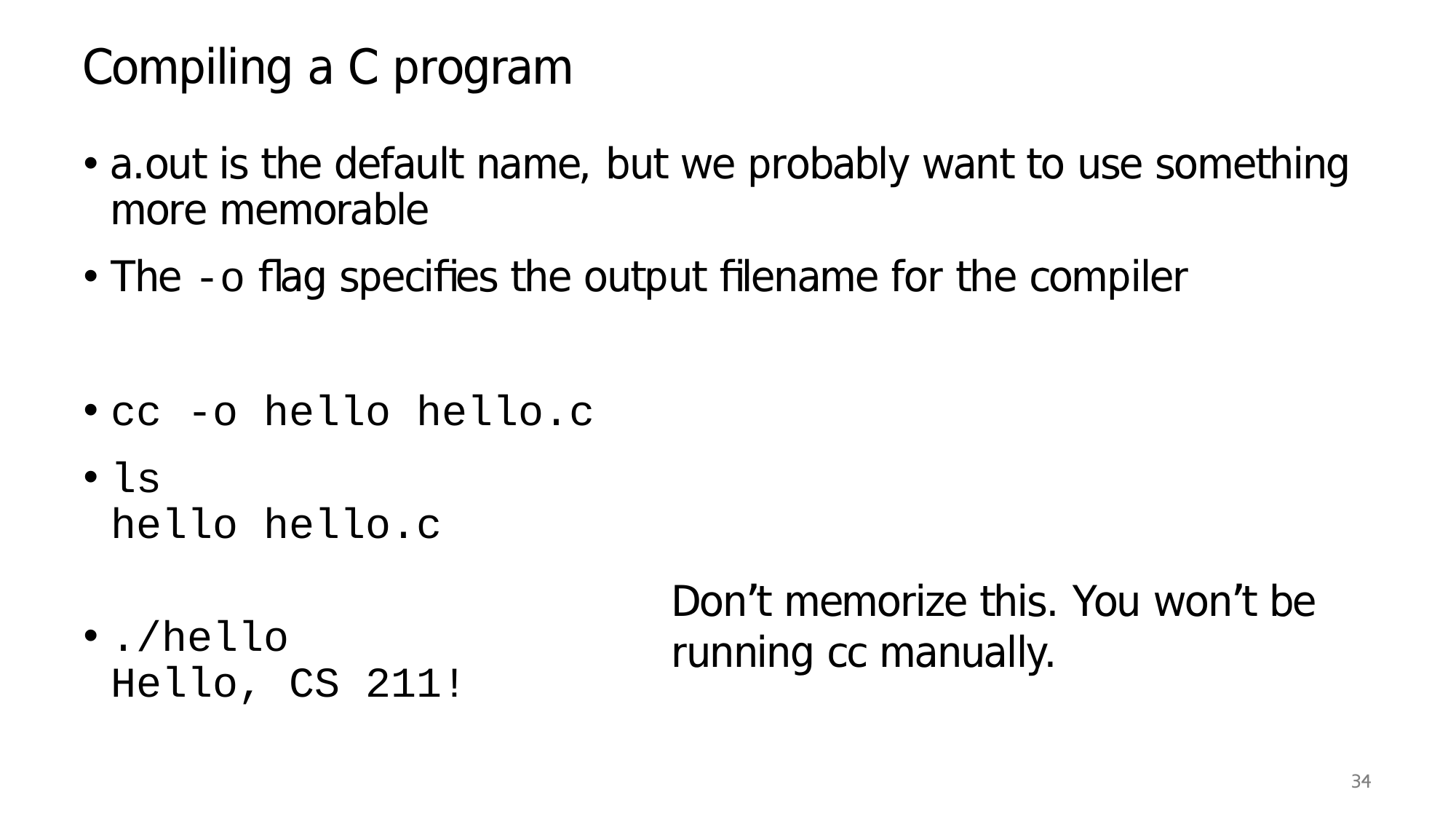

# Compiling a C program
a.out is the default name, but we probably want to use something more memorable
The -o flag specifies the output filename for the compiler

cc -o hello hello.c
ls
hello hello.c
./hello
Hello, CS 211!

Don’t memorize this. You won’t be running cc manually.
34